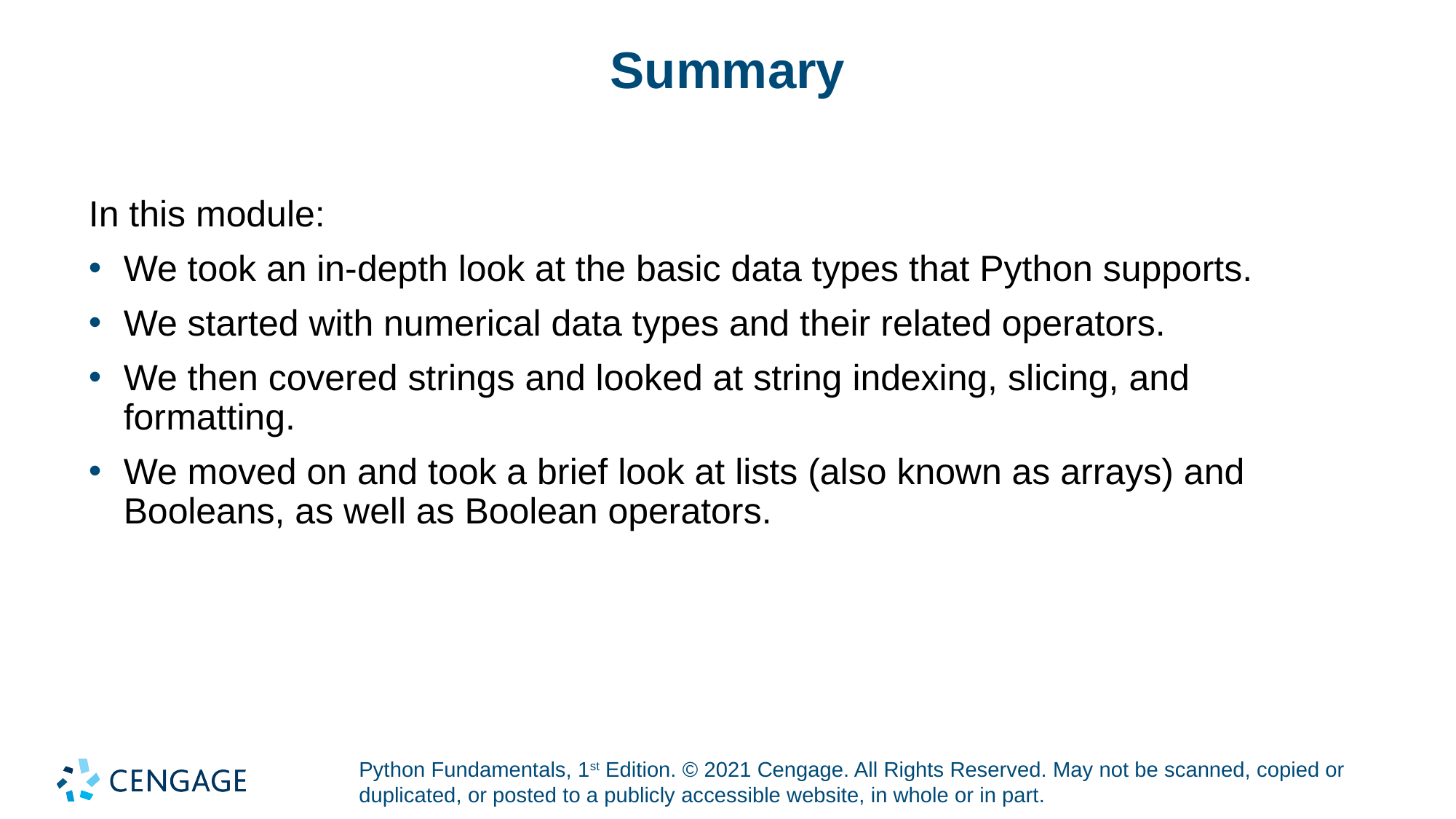

# Summary
In this module:
We took an in-depth look at the basic data types that Python supports.
We started with numerical data types and their related operators.
We then covered strings and looked at string indexing, slicing, and formatting.
We moved on and took a brief look at lists (also known as arrays) and Booleans, as well as Boolean operators.